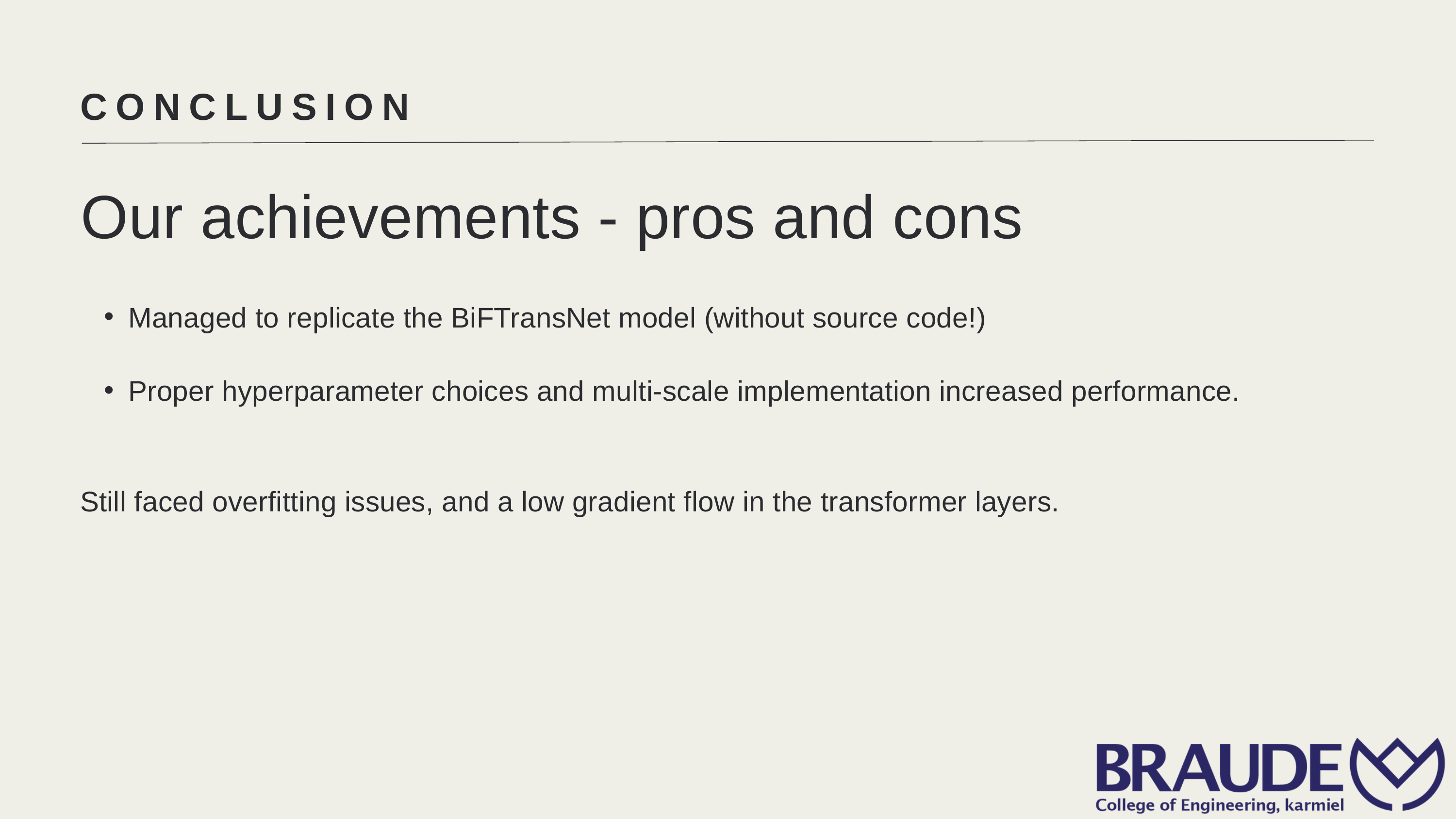

CONCLUSION

Our achievements - pros and cons
Managed to replicate the BiFTransNet model (without source code!)

Proper hyperparameter choices and multi-scale implementation increased performance.

Still faced overfitting issues, and a low gradient flow in the transformer layers.